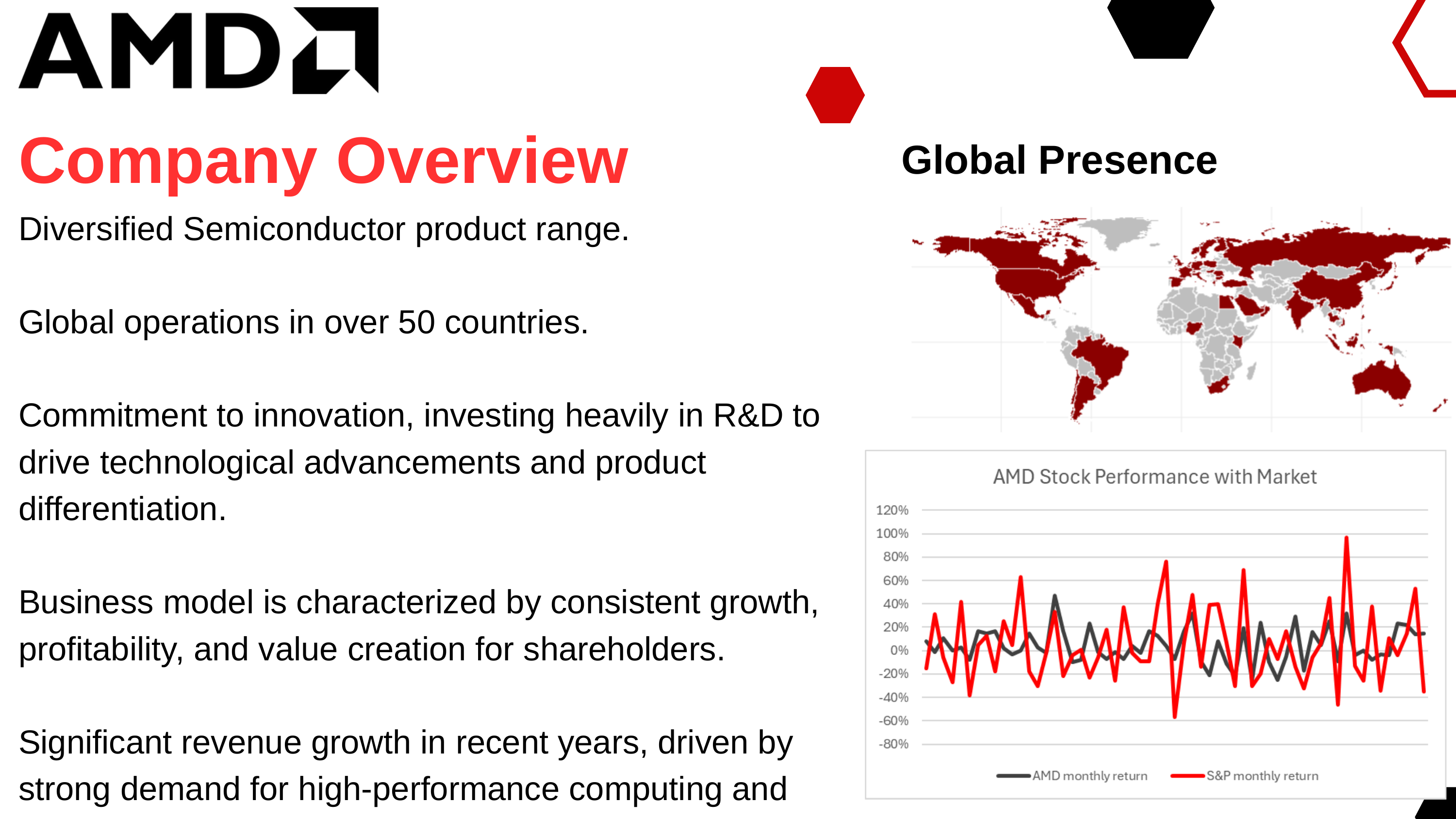

Company Overview
Global Presence
Diversified Semiconductor product range.

Global operations in over 50 countries.

Commitment to innovation, investing heavily in R&D to drive technological advancements and product differentiation.

Business model is characterized by consistent growth, profitability, and value creation for shareholders.

Significant revenue growth in recent years, driven by strong demand for high-performance computing and graphics products.